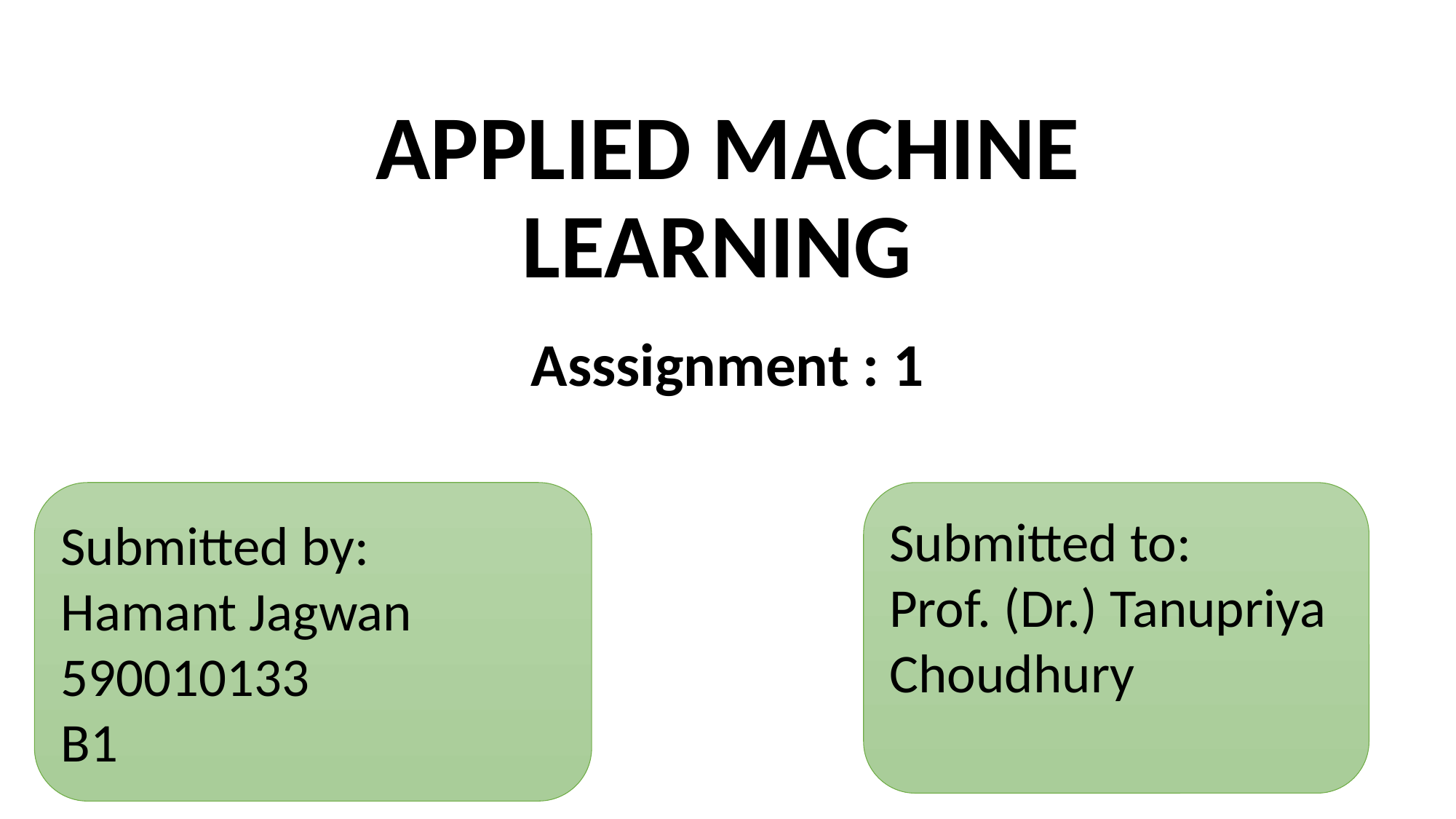

# APPLIED MACHINE LEARNING
Asssignment : 1

Submitted by:
Hamant Jagwan
590010133
B1
Submitted to:
Prof. (Dr.) Tanupriya Choudhury